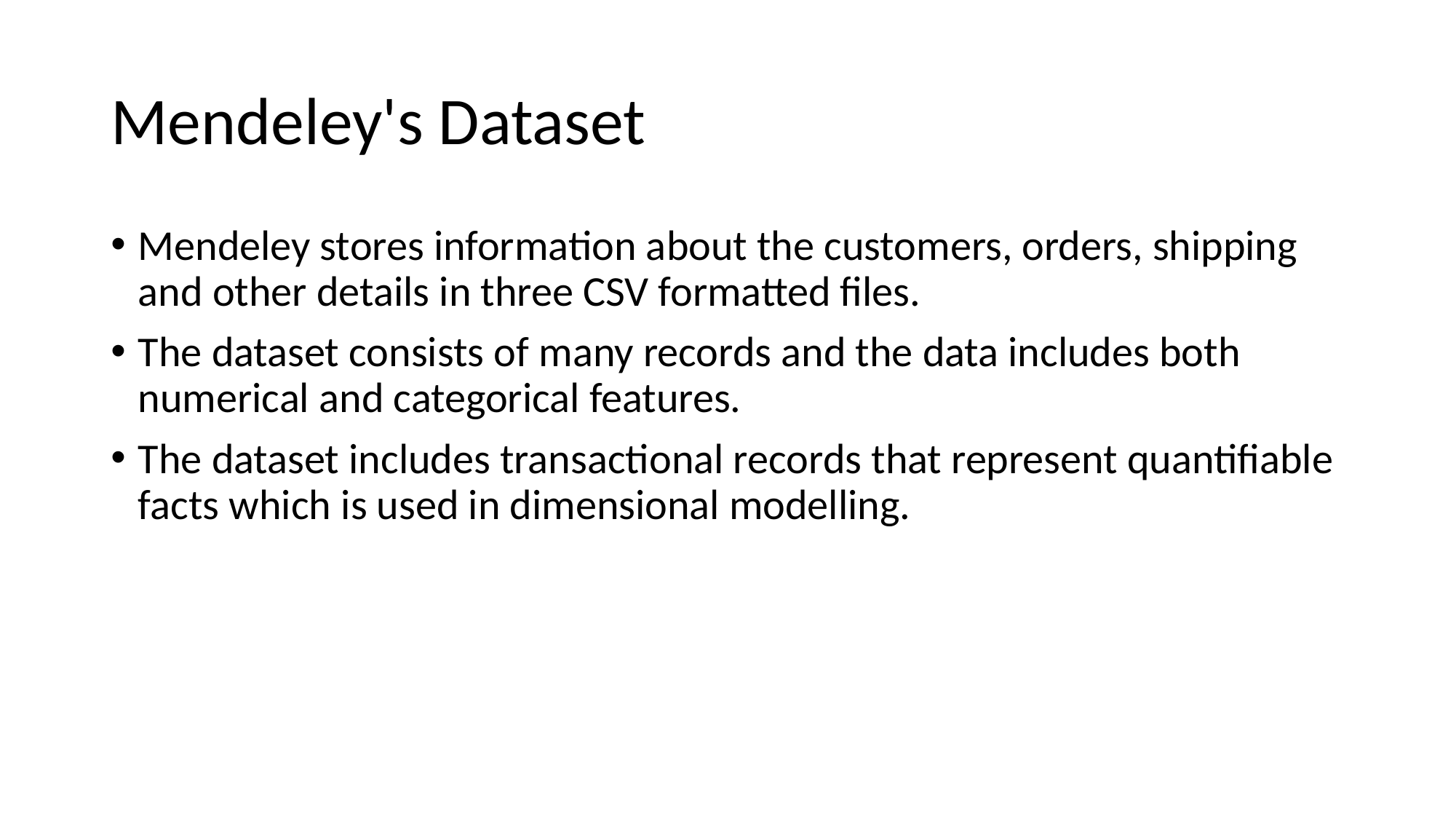

# Mendeley's Dataset
Mendeley stores information about the customers, orders, shipping and other details in three CSV formatted files.
The dataset consists of many records and the data includes both numerical and categorical features.
The dataset includes transactional records that represent quantifiable facts which is used in dimensional modelling.